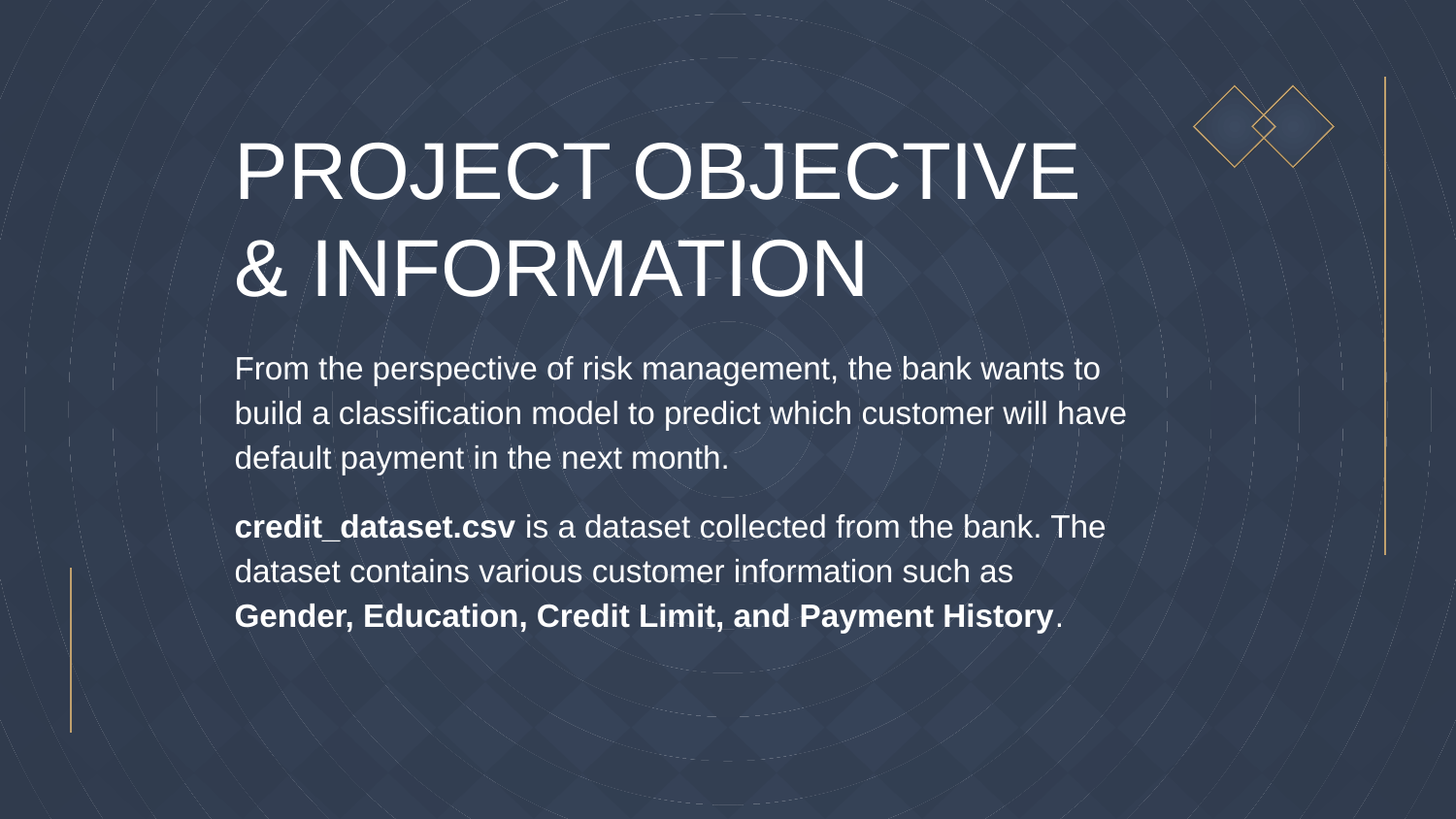

# PROJECT OBJECTIVE & INFORMATION
From the perspective of risk management, the bank wants to build a classification model to predict which customer will have default payment in the next month.
credit_dataset.csv is a dataset collected from the bank. The dataset contains various customer information such as Gender, Education, Credit Limit, and Payment History.